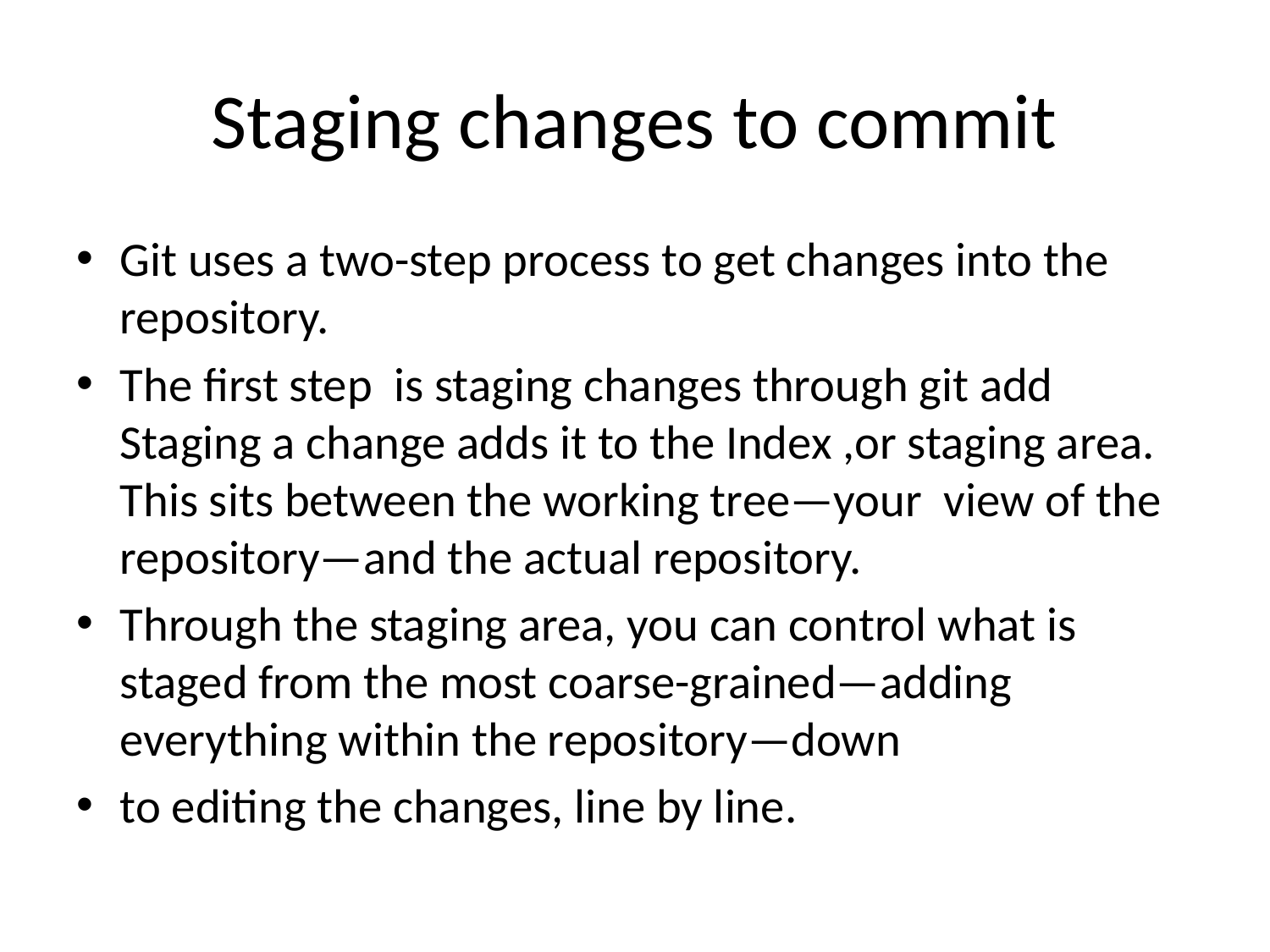

# Staging changes to commit
Git uses a two-step process to get changes into the repository.
The first step  is staging changes through git add Staging a change adds it to the Index ,or staging area. This sits between the working tree—your  view of the repository—and the actual repository.
Through the staging area, you can control what is staged from the most coarse-grained—adding everything within the repository—down
to editing the changes, line by line.